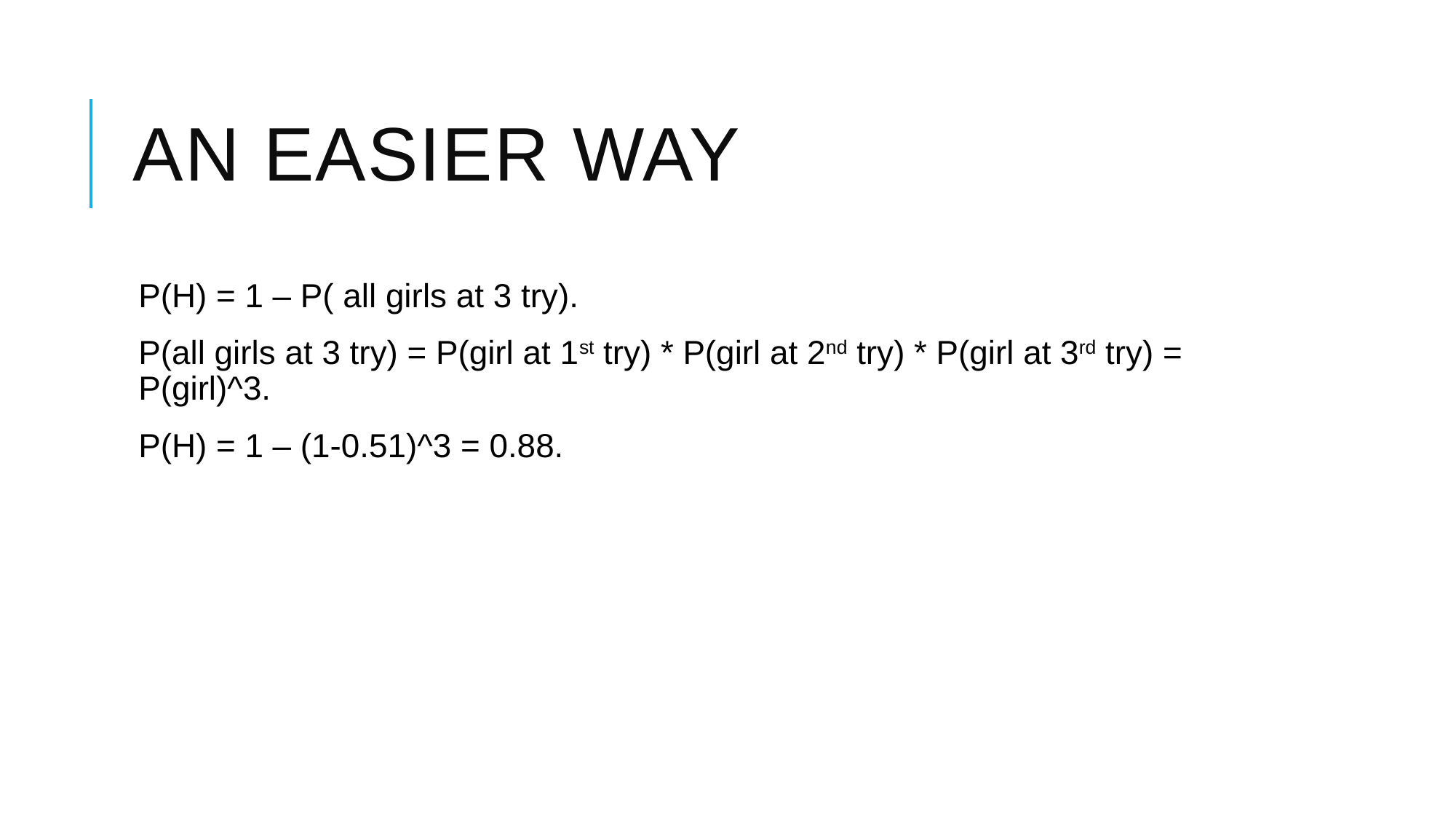

# An easier way
P(H) = 1 – P( all girls at 3 try).
P(all girls at 3 try) = P(girl at 1st try) * P(girl at 2nd try) * P(girl at 3rd try) = P(girl)^3.
P(H) = 1 – (1-0.51)^3 = 0.88.